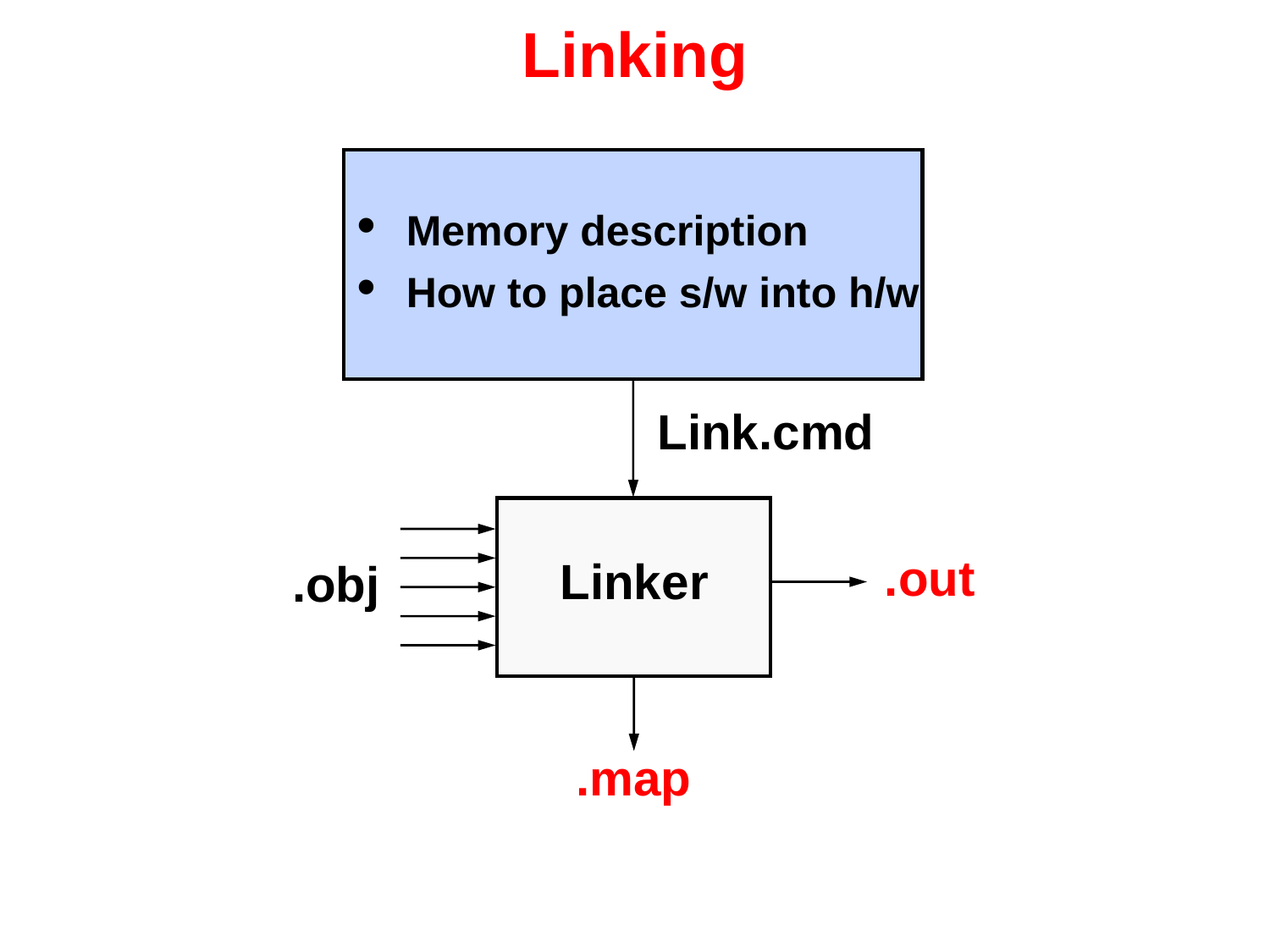

# Linking
  Memory description
  How to place s/w into h/w

Link.cmd

.out
Linker
.obj

.map